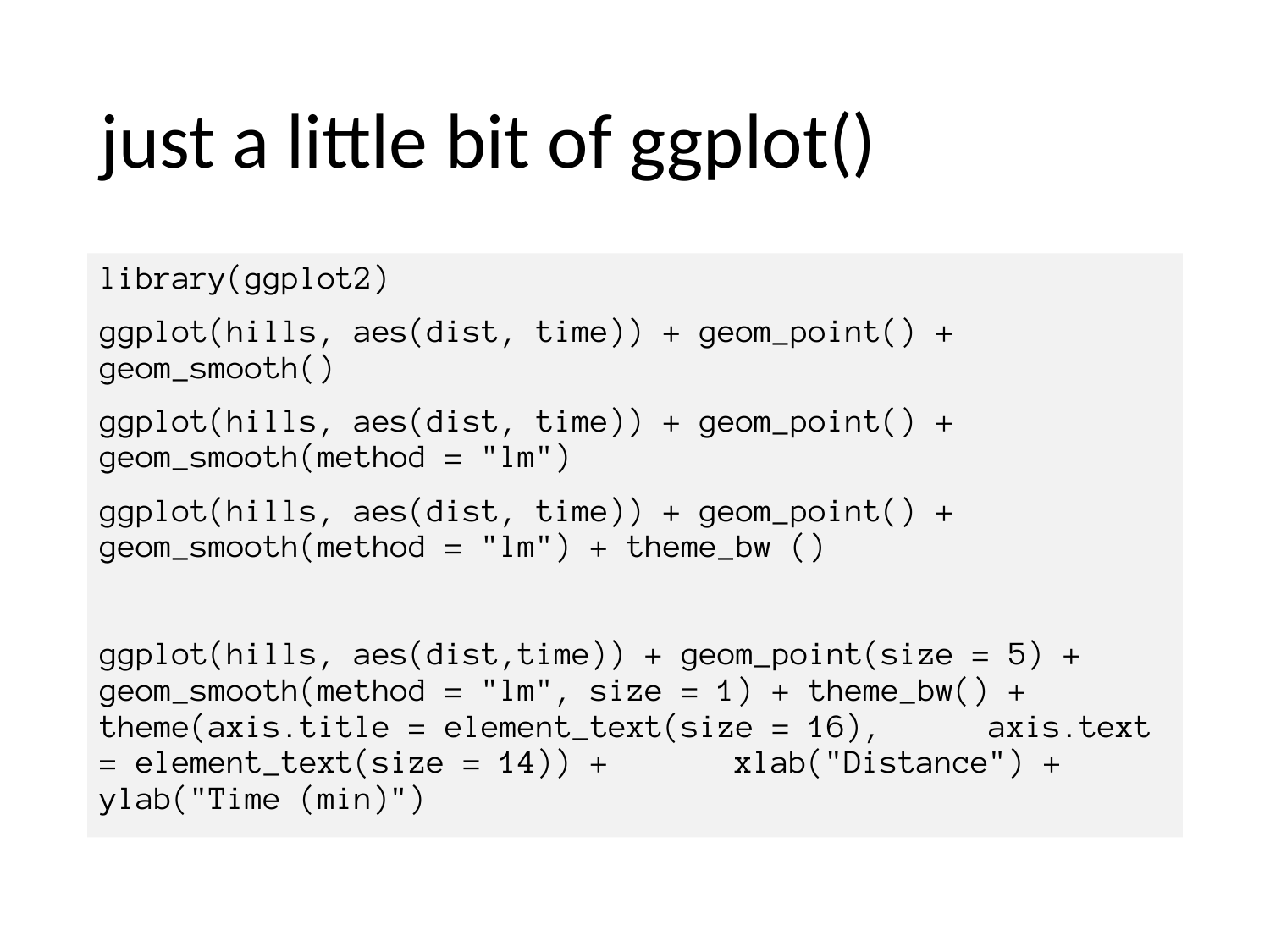

# just a little bit of ggplot()
library(ggplot2)
ggplot(hills, aes(dist, time)) + geom_point() + 	geom_smooth()
ggplot(hills, aes(dist, time)) + geom_point() + 	geom_smooth(method = "lm")
ggplot(hills, aes(dist, time)) + geom_point() + 	geom_smooth(method = "lm") + theme_bw ()

ggplot(hills, aes(dist,time)) + geom_point(size = 5) + 	geom_smooth(method = "lm", size = 1) + theme_bw() + 	theme(axis.title = element_text(size = 16), 	axis.text = element_text(size = 14)) + 	xlab("Distance") + ylab("Time (min)")